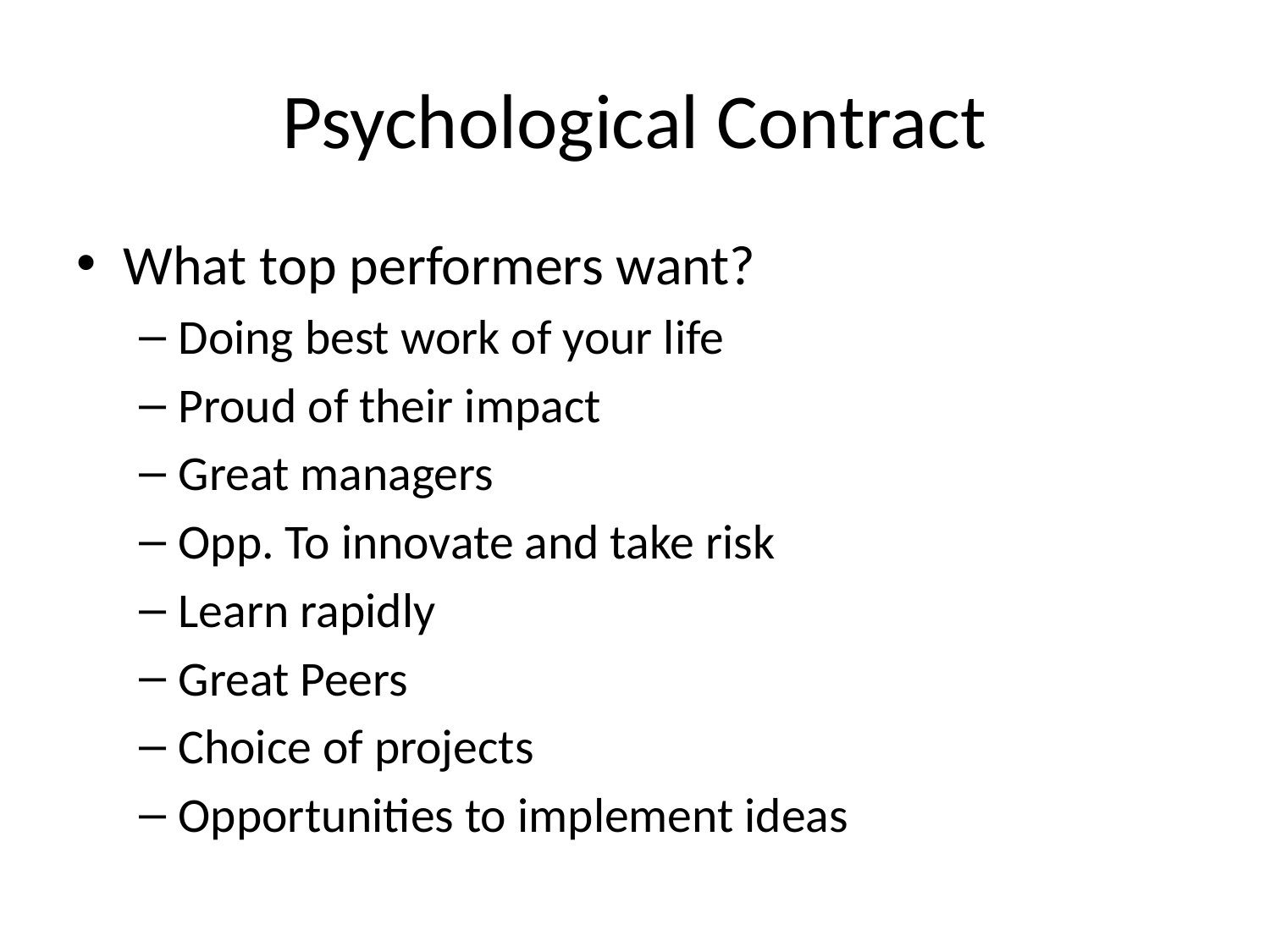

# Psychological Contract
What top performers want?
Doing best work of your life
Proud of their impact
Great managers
Opp. To innovate and take risk
Learn rapidly
Great Peers
Choice of projects
Opportunities to implement ideas